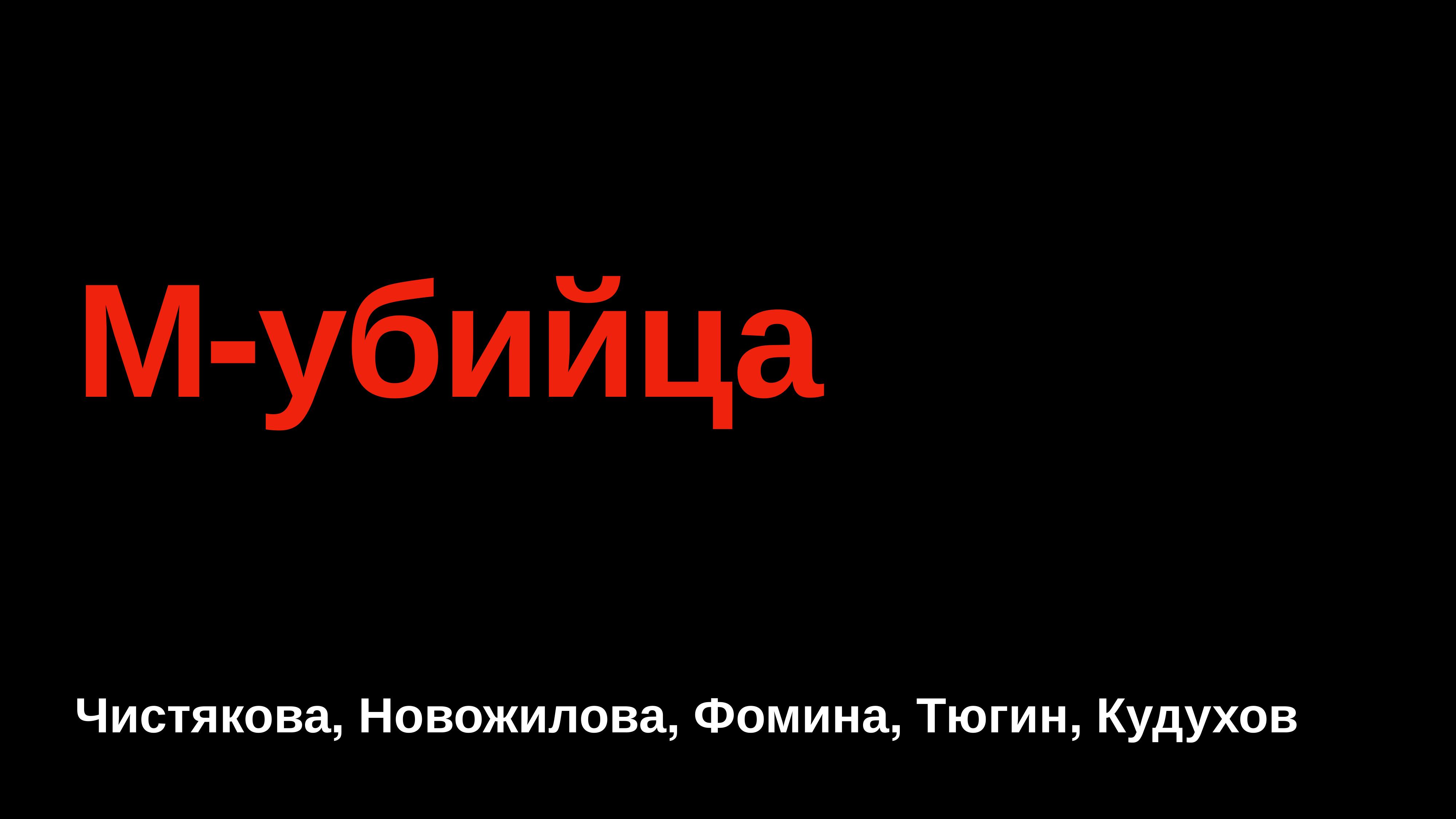

# М-убийца
Чистякова, Новожилова, Фомина, Тюгин, Кудухов